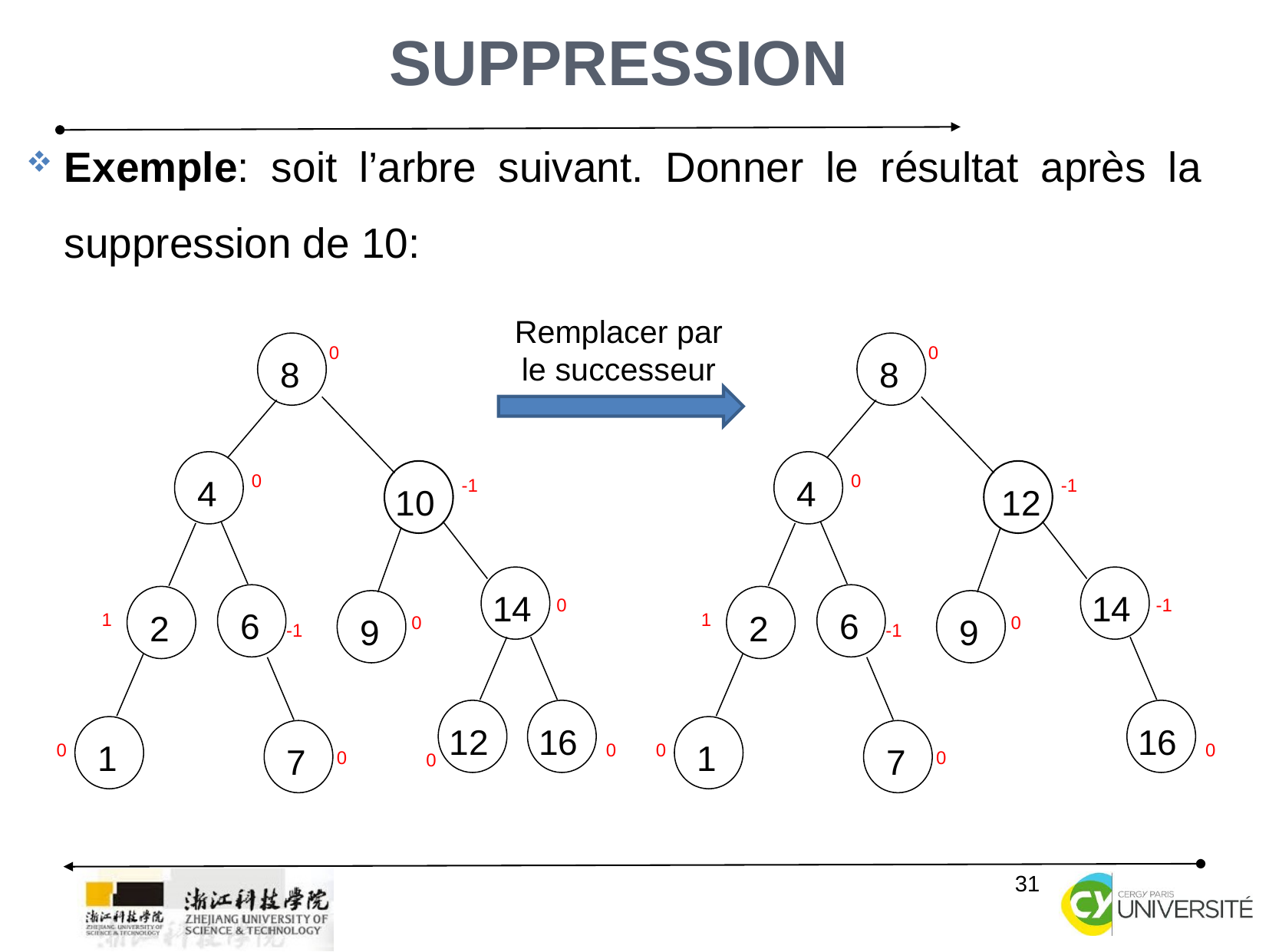

31
Suppression
Exemple: soit l’arbre suivant. Donner le résultat après la suppression de 10:
Remplacer par le successeur

8
0

4

 0
-1
10

14

6

2
0

9
1
0
-1

12

16

1

0
0
7
0
0

8
0

4

 0
-1
12

14

6

2
-1

9
1
0
-1

16

1

0
0
7
0